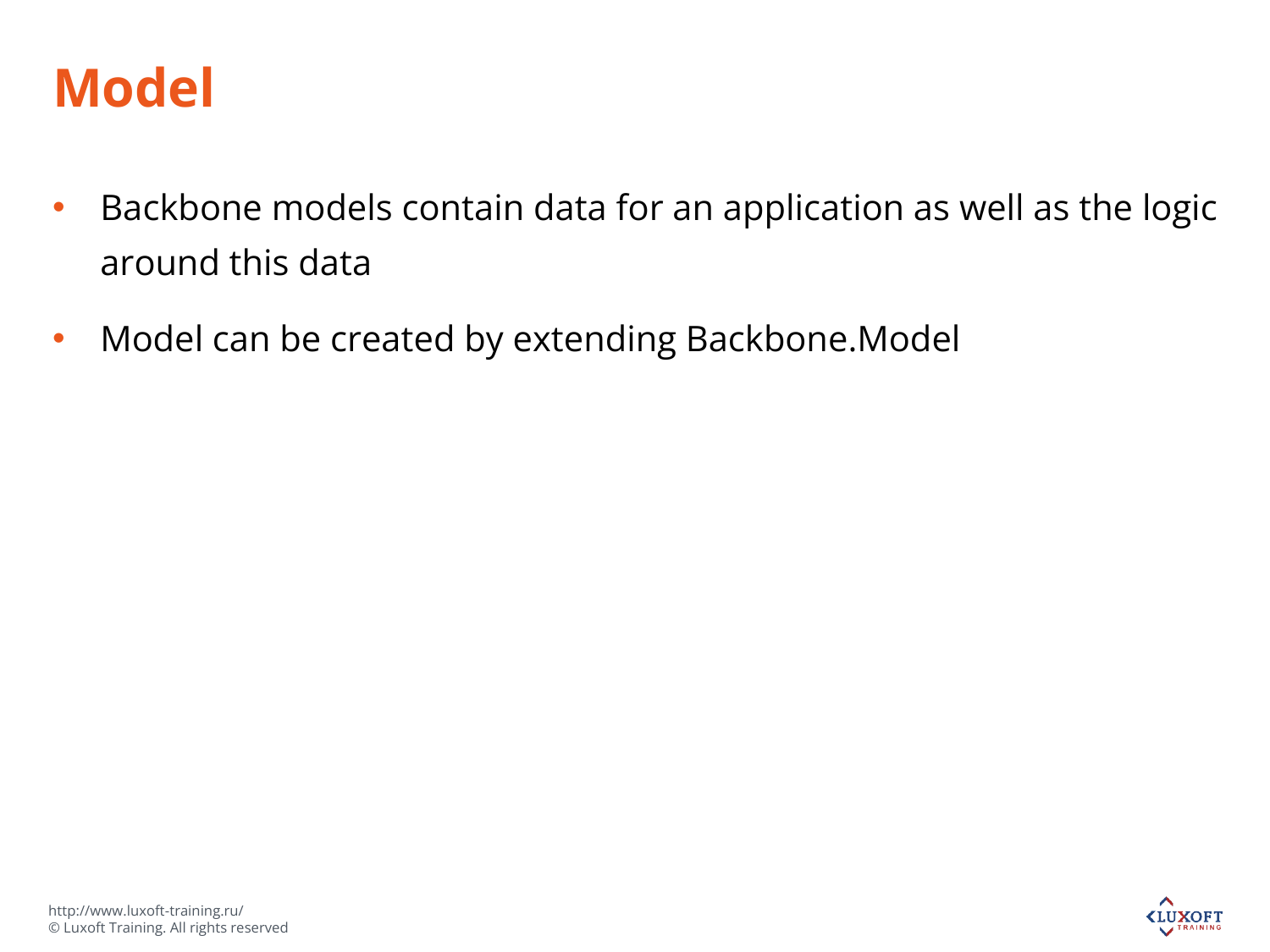

# Model
Backbone models contain data for an application as well as the logic around this data
Model can be created by extending Backbone.Model